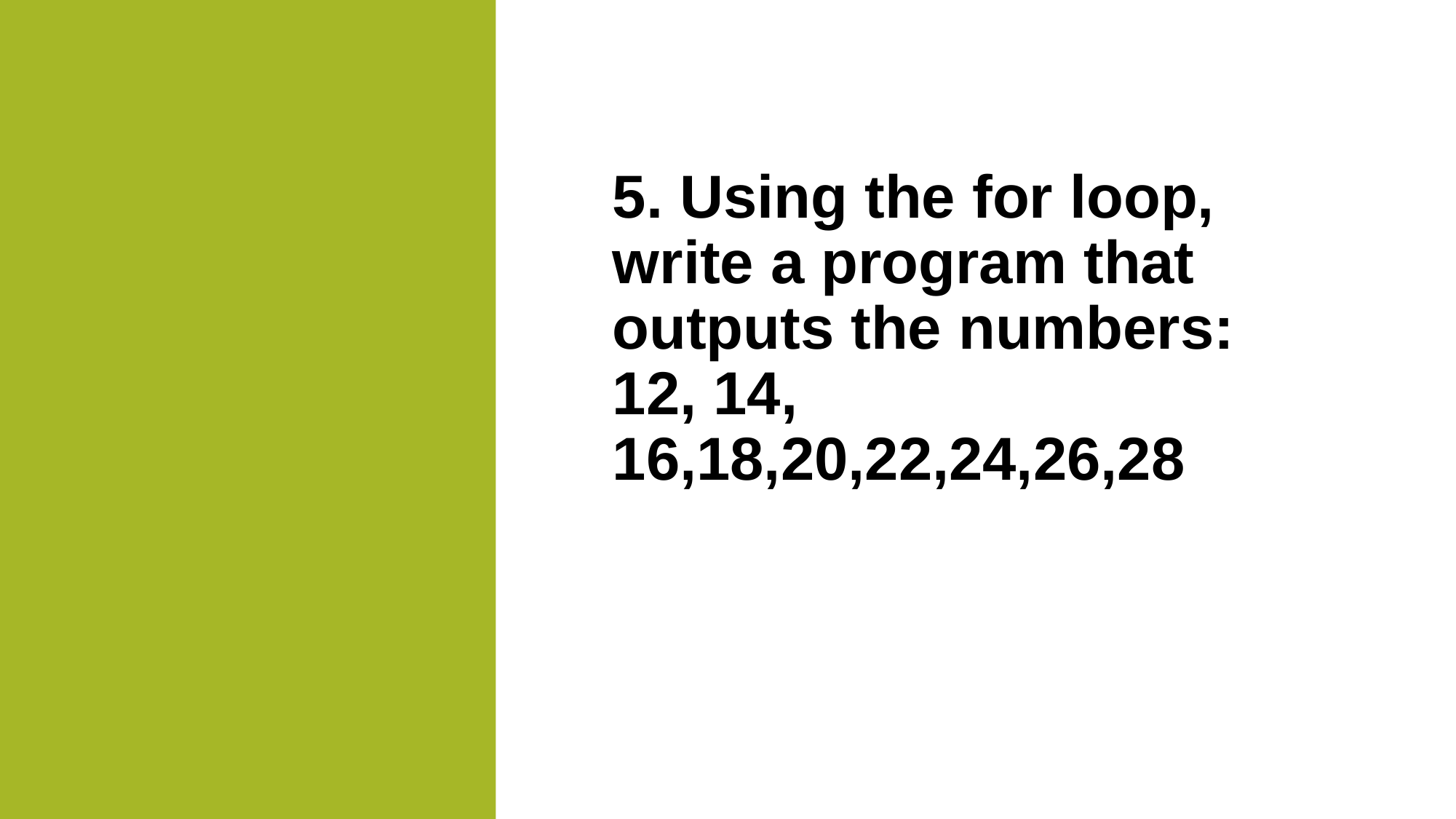

5. Using the for loop, write a program that outputs the numbers: 12, 14, 16,18,20,22,24,26,28